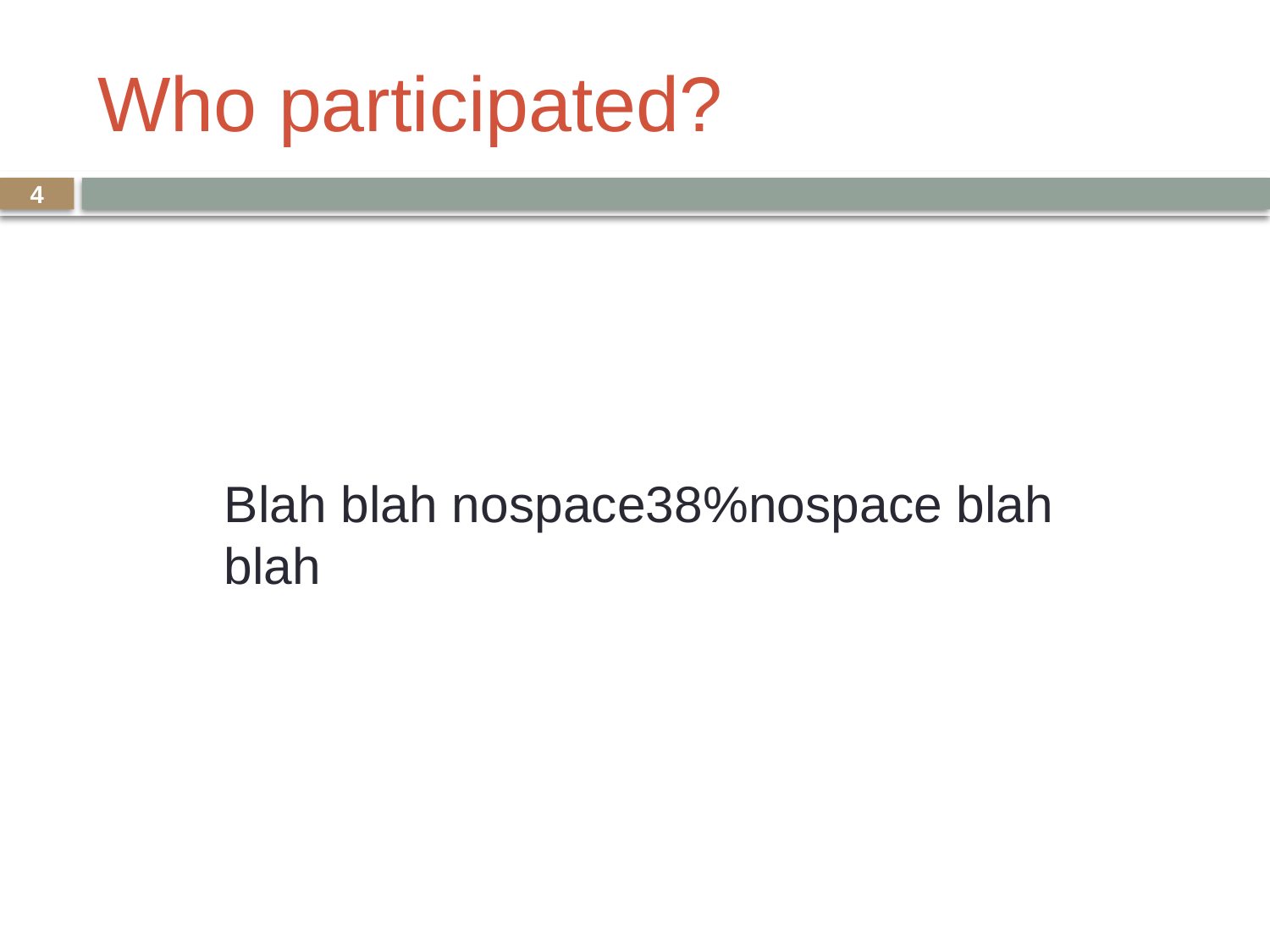

# Who participated?
4
Blah blah nospace38%nospace blah blah